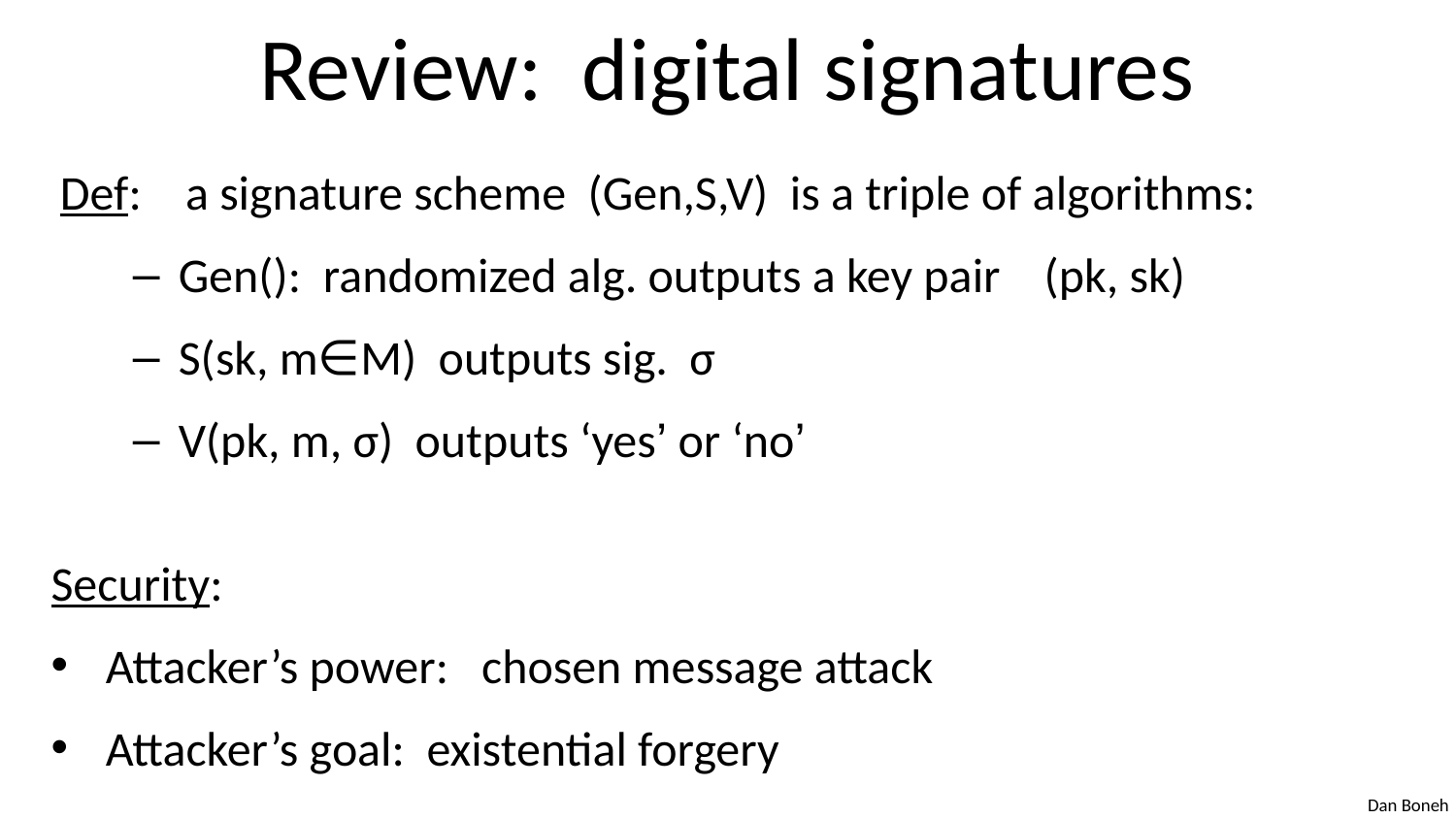

# Review:  digital signatures
Def:    a signature scheme  (Gen,S,V)  is a triple of algorithms:
Gen():  randomized alg. outputs a key pair    (pk, sk)
S(sk, m∈M)  outputs sig.  σ
V(pk, m, σ)  outputs ‘yes’ or ‘no’
Security:
Attacker’s power:   chosen message attack
Attacker’s goal:  existential forgery